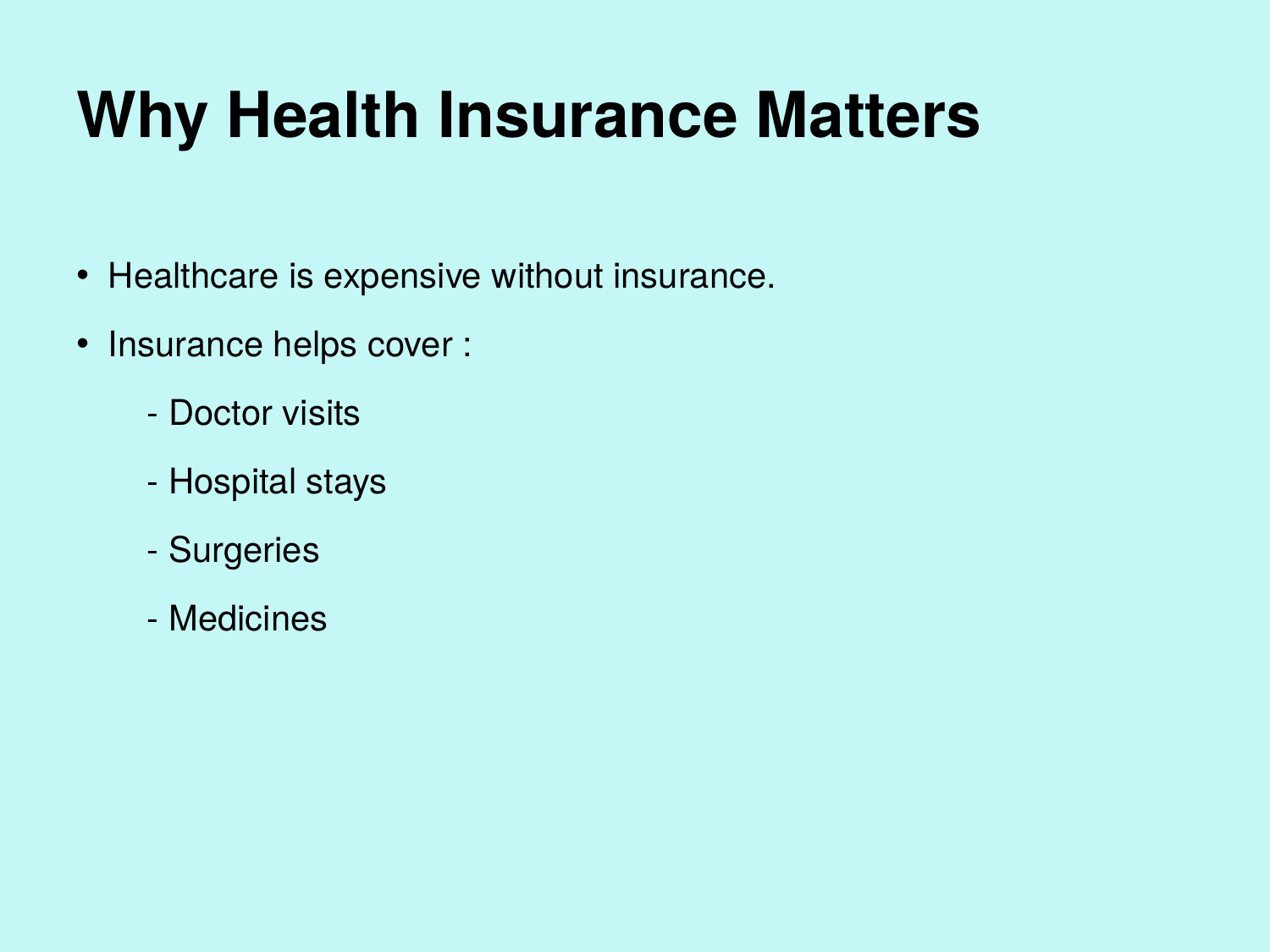

# Why Health Insurance Matters
Healthcare is expensive without insurance.
Insurance helps cover :
  - Doctor visits
  - Hospital stays
  - Surgeries
  - Medicines